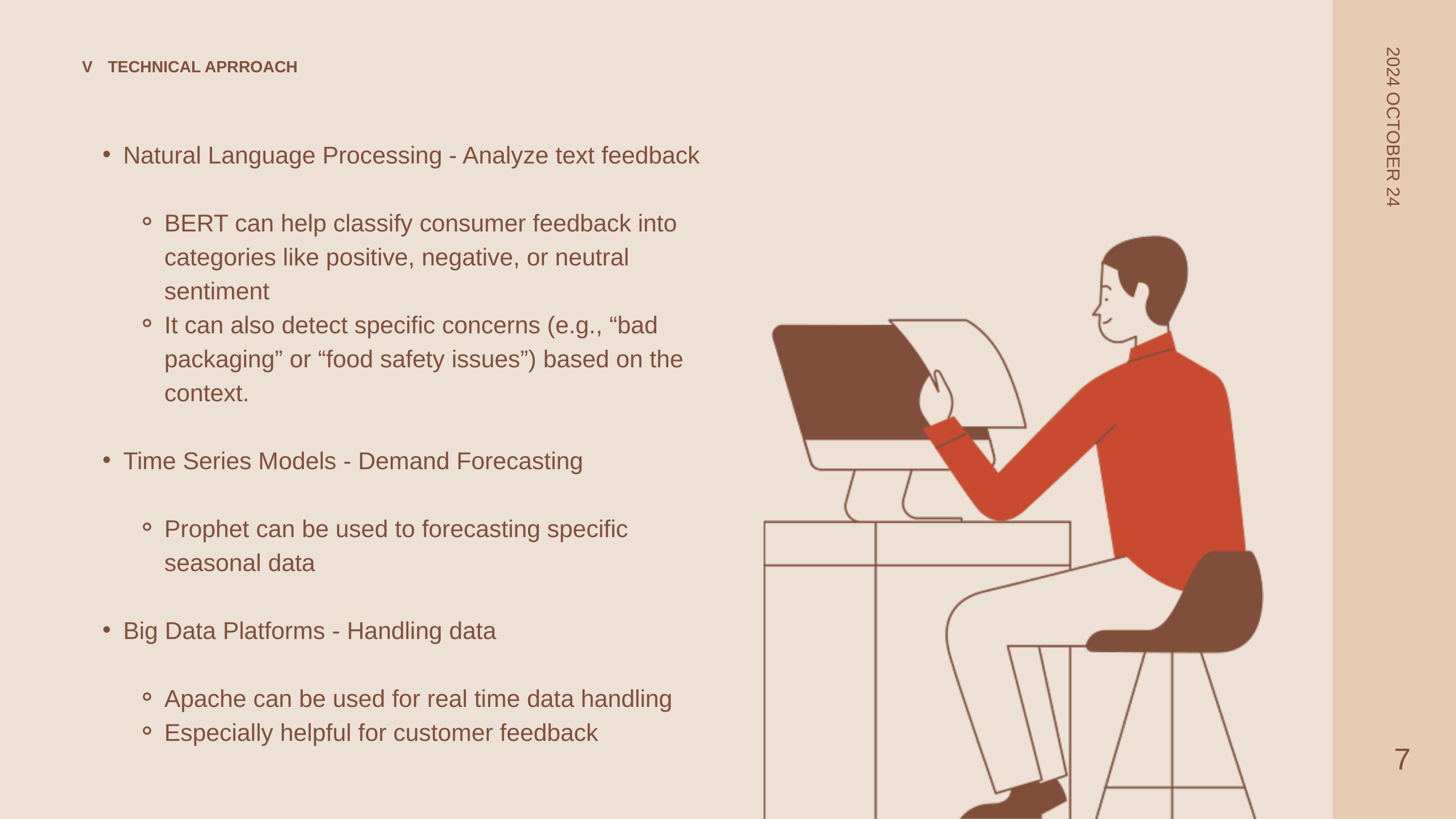

V
TECHNICAL APRROACH
2024 OCTOBER 24
Natural Language Processing - Analyze text feedback

BERT can help classify consumer feedback into categories like positive, negative, or neutral sentiment
It can also detect specific concerns (e.g., “bad packaging” or “food safety issues”) based on the context.

Time Series Models - Demand Forecasting

Prophet can be used to forecasting specific seasonal data

Big Data Platforms - Handling data

Apache can be used for real time data handling
Especially helpful for customer feedback

7
2